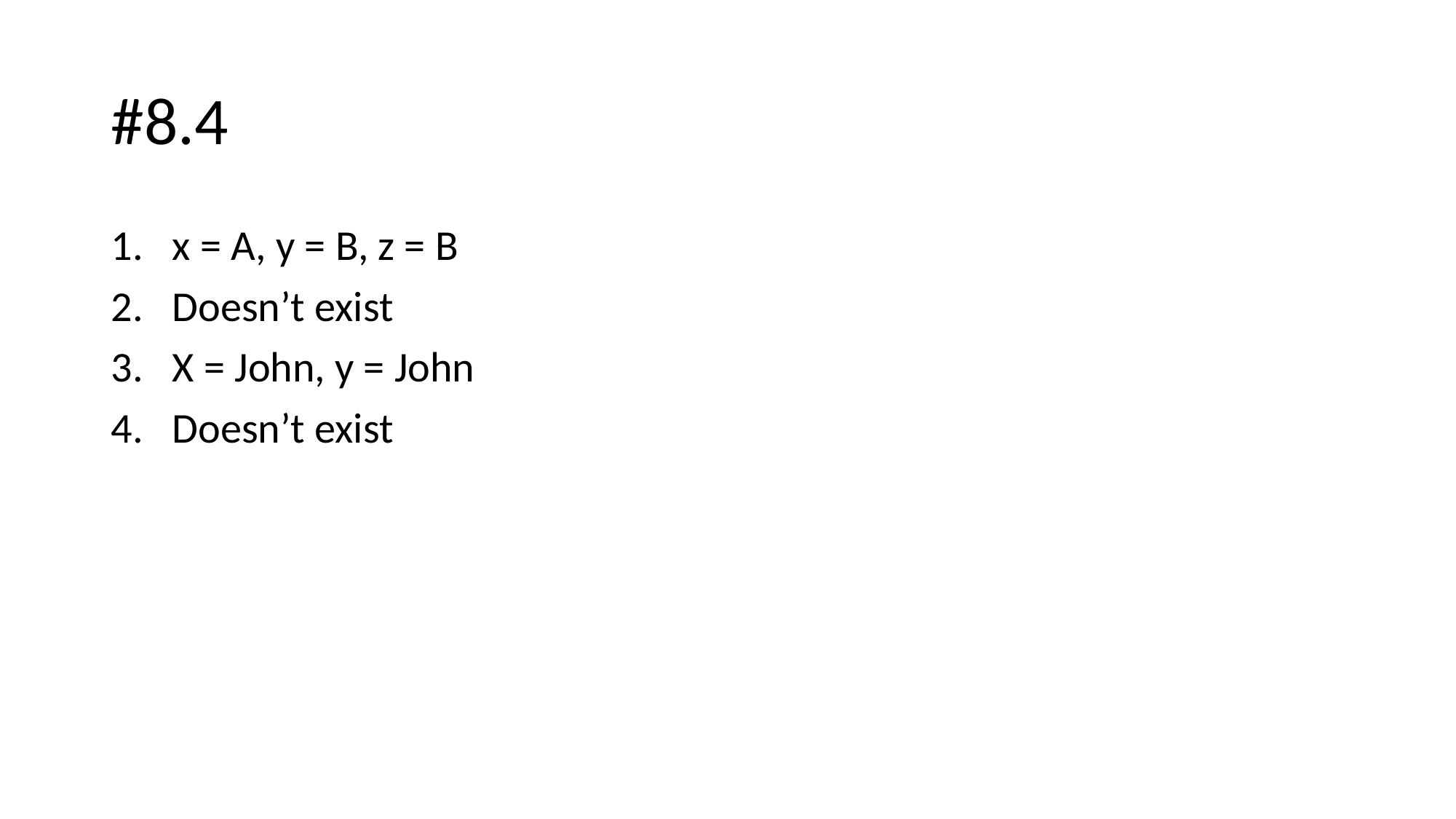

# #8.4
x = A, y = B, z = B
Doesn’t exist
X = John, y = John
Doesn’t exist